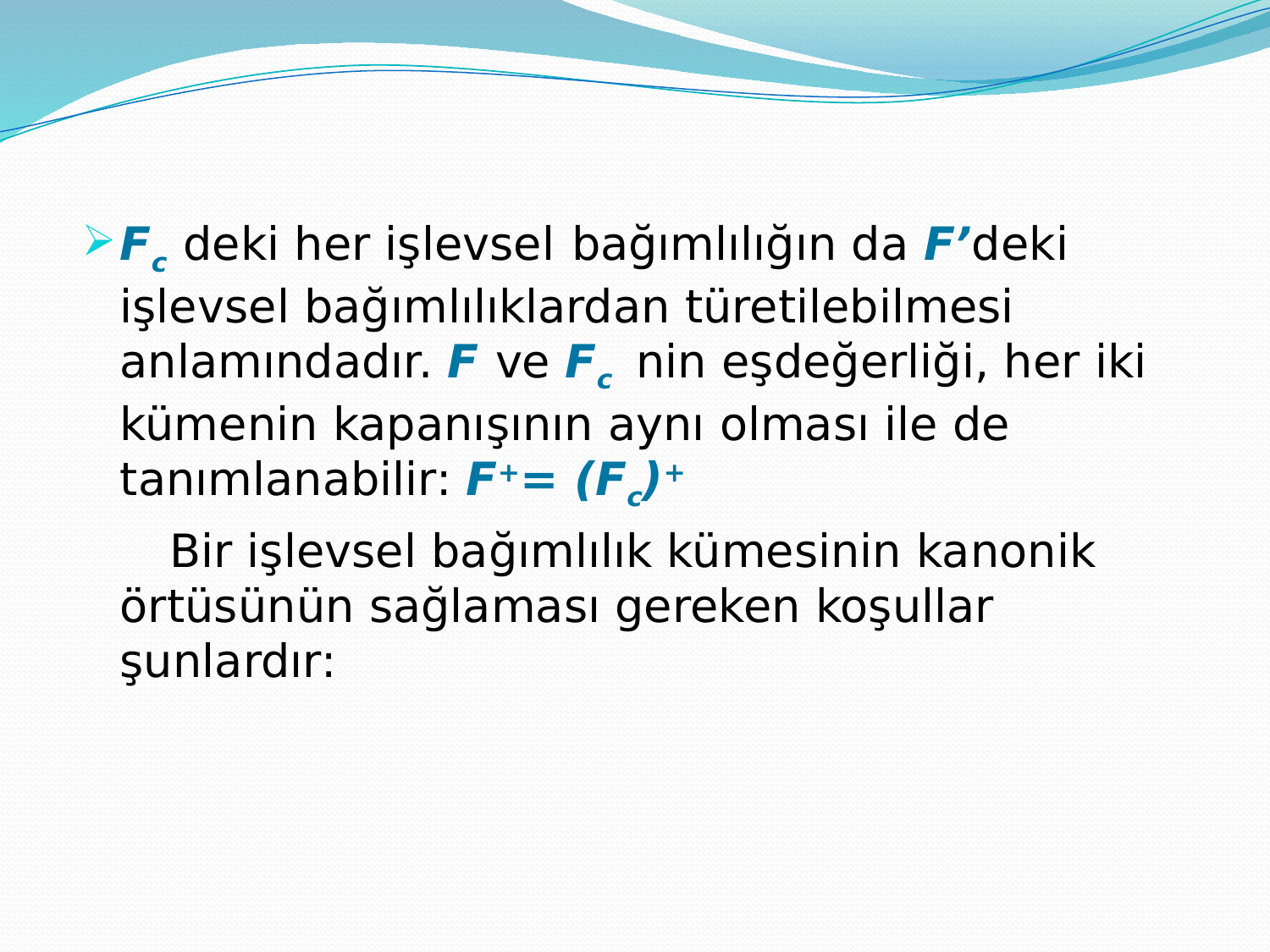

Fc deki her işlevsel bağımlılığın da F’deki işlevsel bağımlılıklardan türetilebilmesi anlamındadır. F ve Fc  nin eşdeğerliği, her iki kümenin kapanışının aynı olması ile de tanımlanabilir: F+= (Fc)+
      Bir işlevsel bağımlılık kümesinin kanonik örtüsünün sağlaması gereken koşullar şunlardır: